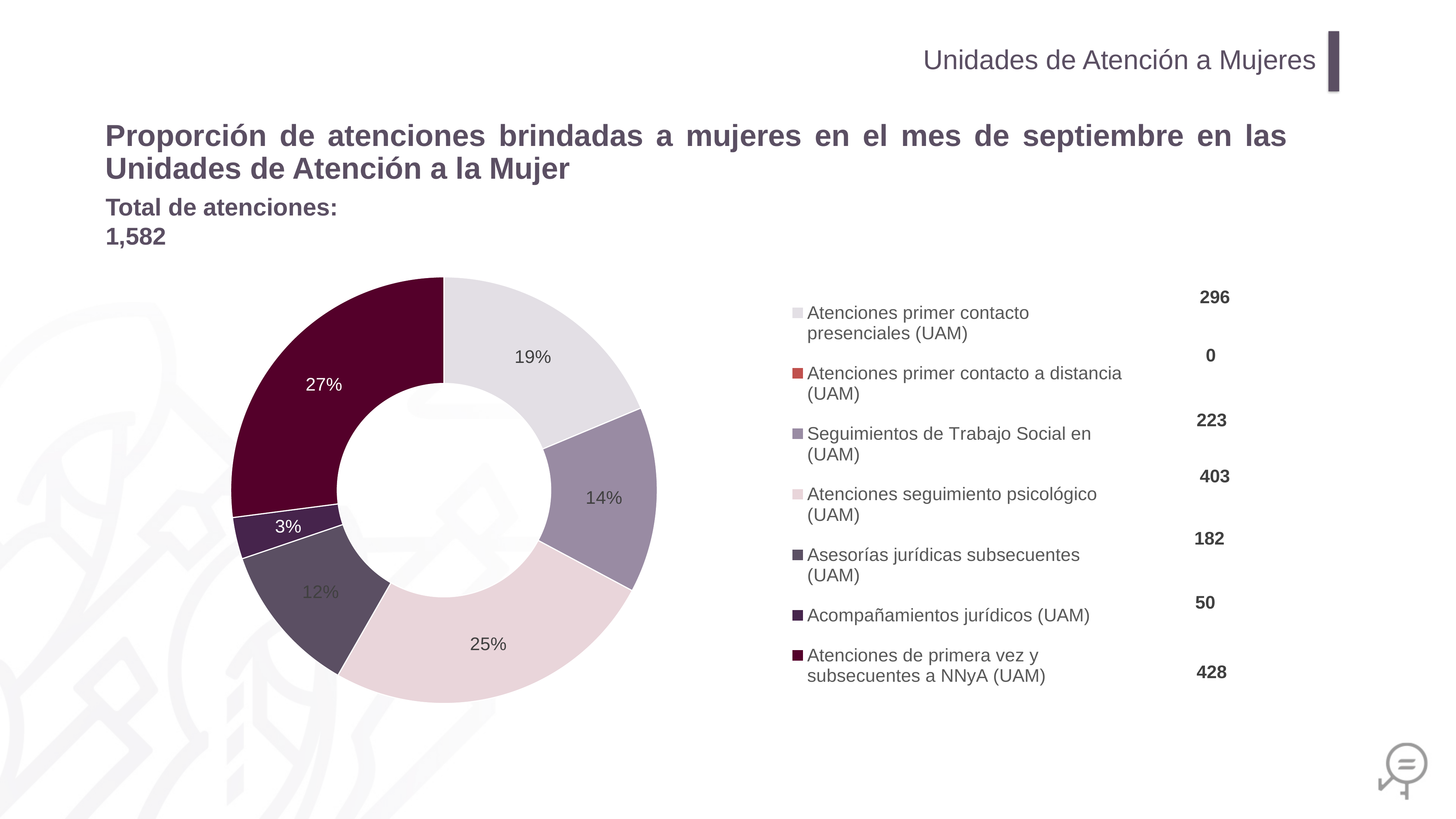

Unidades de Atención a Mujeres
Proporción de atenciones brindadas a mujeres en el mes de septiembre en las Unidades de Atención a la Mujer
Total de atenciones: 1,582

### Chart

| Category |  |
|---|---|
| Atenciones primer contacto presenciales (UAM) | 296.0 |
| Atenciones primer contacto a distancia (UAM) | 0.0 |
| Seguimientos de Trabajo Social en (UAM) | 223.0 |
| Atenciones seguimiento psicológico (UAM) | 403.0 |
| Asesorías jurídicas subsecuentes (UAM) | 182.0 |
| Acompañamientos jurídicos (UAM) | 50.0 |
| Atenciones de primera vez y subsecuentes a NNyA (UAM) | 428.0 |
296
0
223
403
182
50
428